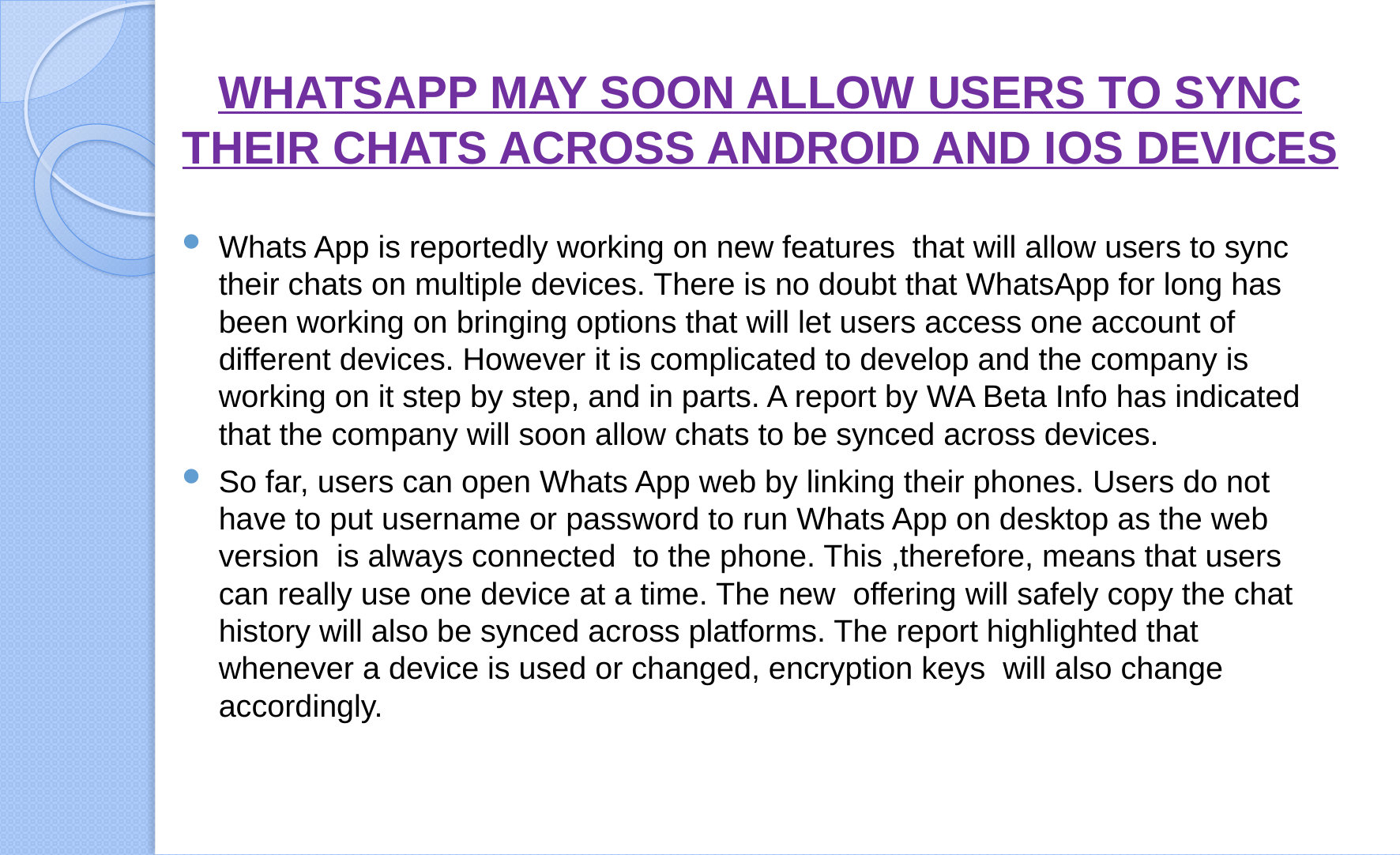

# WHATSAPP MAY SOON ALLOW USERS TO SYNC THEIR CHATS ACROSS ANDROID AND IOS DEVICES
Whats App is reportedly working on new features  that will allow users to sync their chats on multiple devices. There is no doubt that WhatsApp for long has been working on bringing options that will let users access one account of different devices. However it is complicated to develop and the company is working on it step by step, and in parts. A report by WA Beta Info has indicated that the company will soon allow chats to be synced across devices.
So far, users can open Whats App web by linking their phones. Users do not have to put username or password to run Whats App on desktop as the web version  is always connected  to the phone. This ,therefore, means that users can really use one device at a time. The new  offering will safely copy the chat history will also be synced across platforms. The report highlighted that whenever a device is used or changed, encryption keys  will also change accordingly.